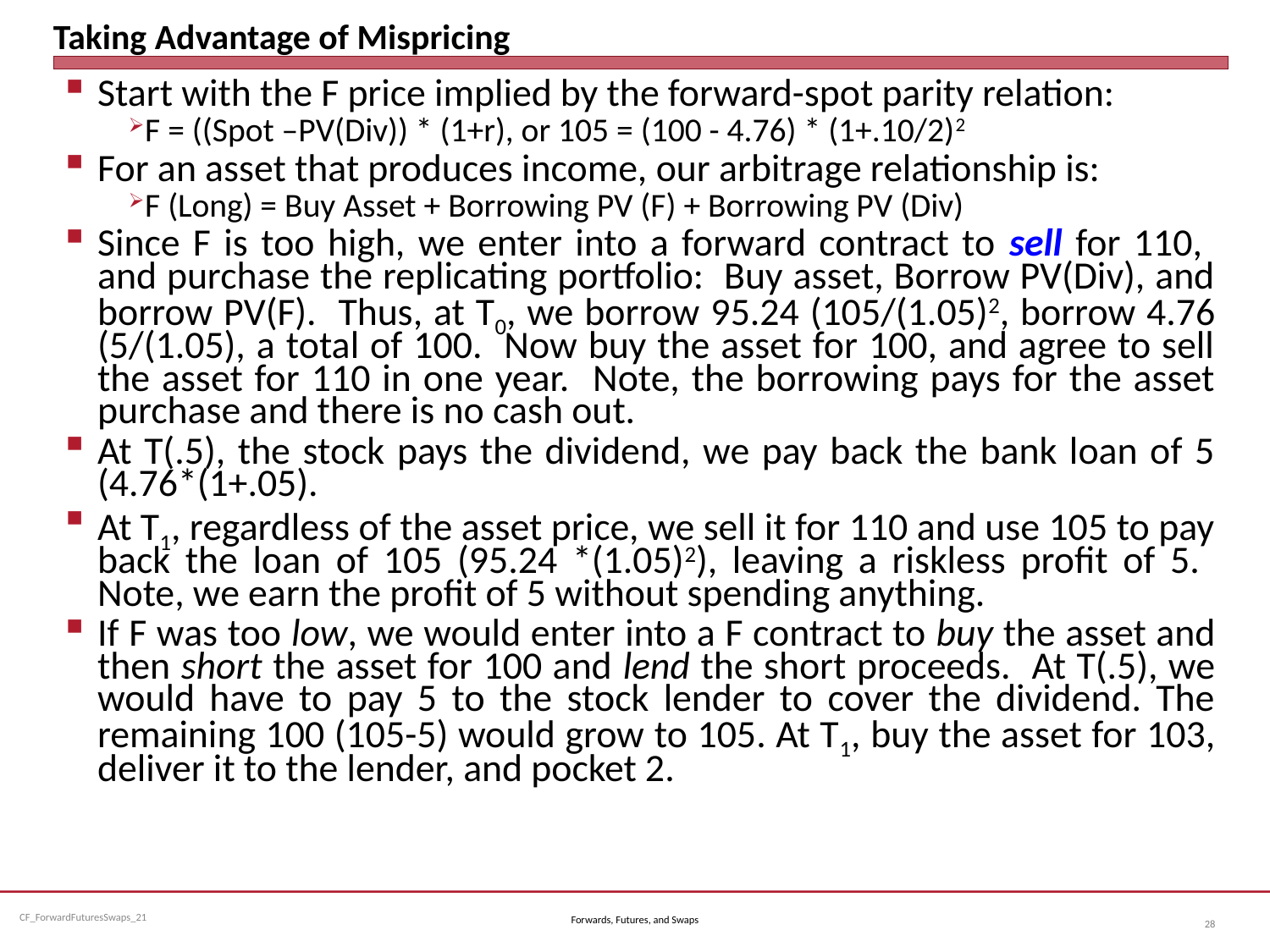

# Taking Advantage of Mispricing
Start with the F price implied by the forward-spot parity relation:
F = ((Spot –PV(Div)) * (1+r), or 105 = (100 - 4.76) * (1+.10/2)2
For an asset that produces income, our arbitrage relationship is:
F (Long) = Buy Asset + Borrowing PV (F) + Borrowing PV (Div)
Since F is too high, we enter into a forward contract to sell for 110,  and purchase the replicating portfolio:  Buy asset, Borrow PV(Div), and borrow PV(F).  Thus, at T0, we borrow 95.24 (105/(1.05)2, borrow 4.76 (5/(1.05), a total of 100.  Now buy the asset for 100, and agree to sell the asset for 110 in one year.  Note, the borrowing pays for the asset purchase and there is no cash out.
At T(.5), the stock pays the dividend, we pay back the bank loan of 5 (4.76*(1+.05).
At T1, regardless of the asset price, we sell it for 110 and use 105 to pay back the loan of 105 (95.24 *(1.05)2), leaving a riskless profit of 5.  Note, we earn the profit of 5 without spending anything.
If F was too low, we would enter into a F contract to buy the asset and then short the asset for 100 and lend the short proceeds.  At T(.5), we would have to pay 5 to the stock lender to cover the dividend. The remaining 100 (105-5) would grow to 105. At T1, buy the asset for 103, deliver it to the lender, and pocket 2.
Forwards, Futures, and Swaps
28